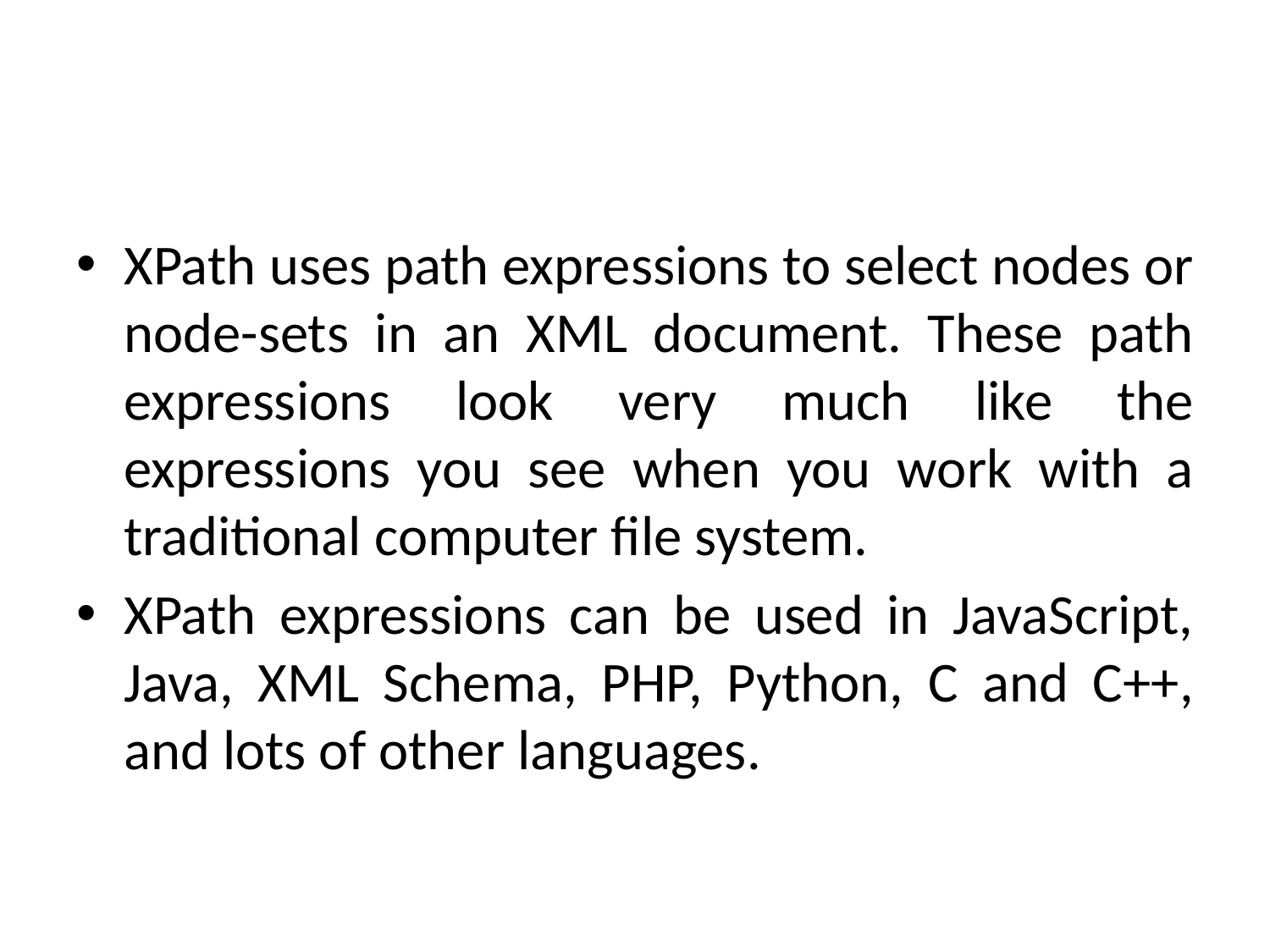

#
XPath uses path expressions to select nodes or node-sets in an XML document. These path expressions look very much like the expressions you see when you work with a traditional computer file system.
XPath expressions can be used in JavaScript, Java, XML Schema, PHP, Python, C and C++, and lots of other languages.